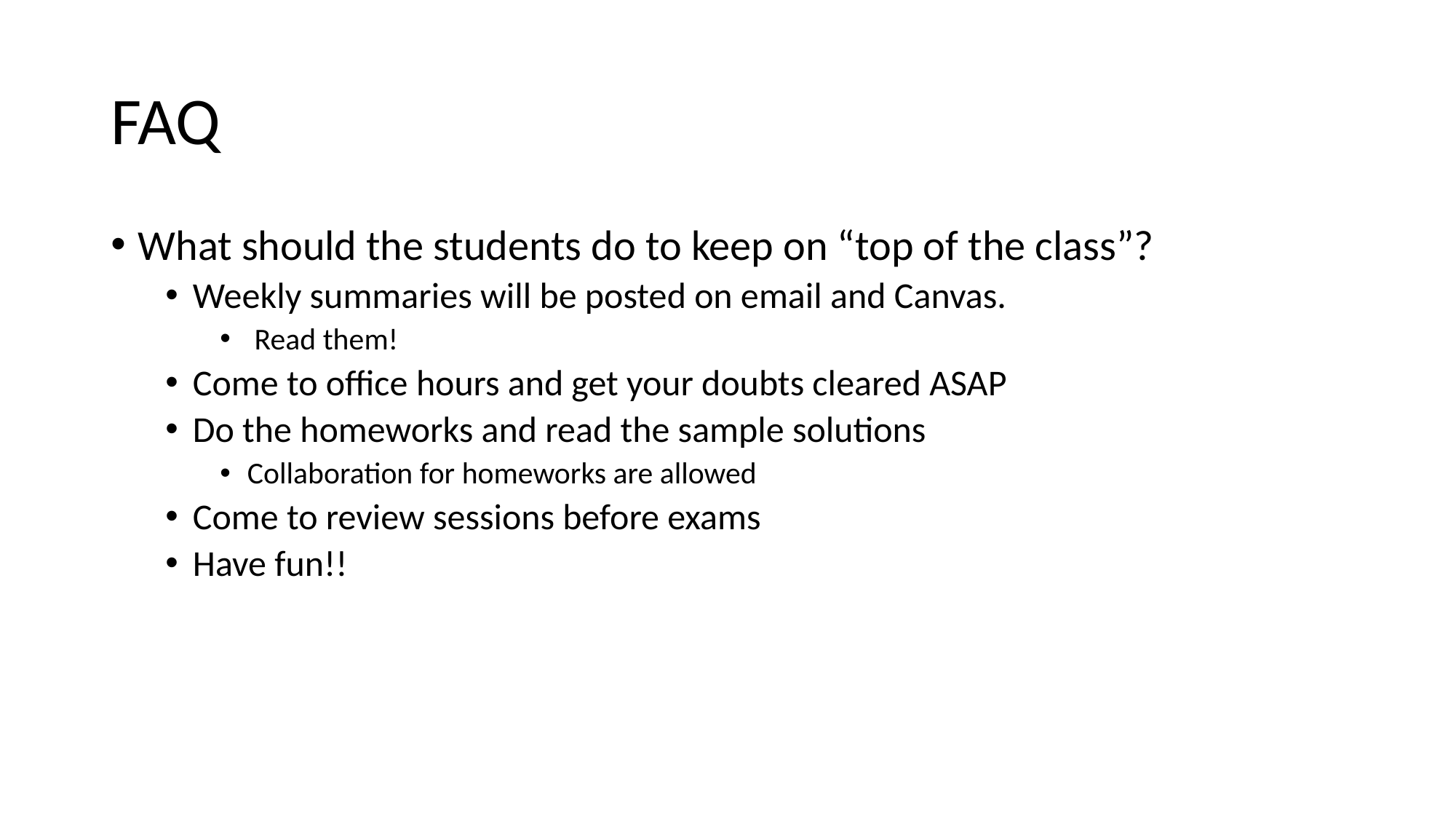

# FAQ
What should the students do to keep on “top of the class”?
Weekly summaries will be posted on email and Canvas.
 Read them!
Come to office hours and get your doubts cleared ASAP
Do the homeworks and read the sample solutions
Collaboration for homeworks are allowed
Come to review sessions before exams
Have fun!!